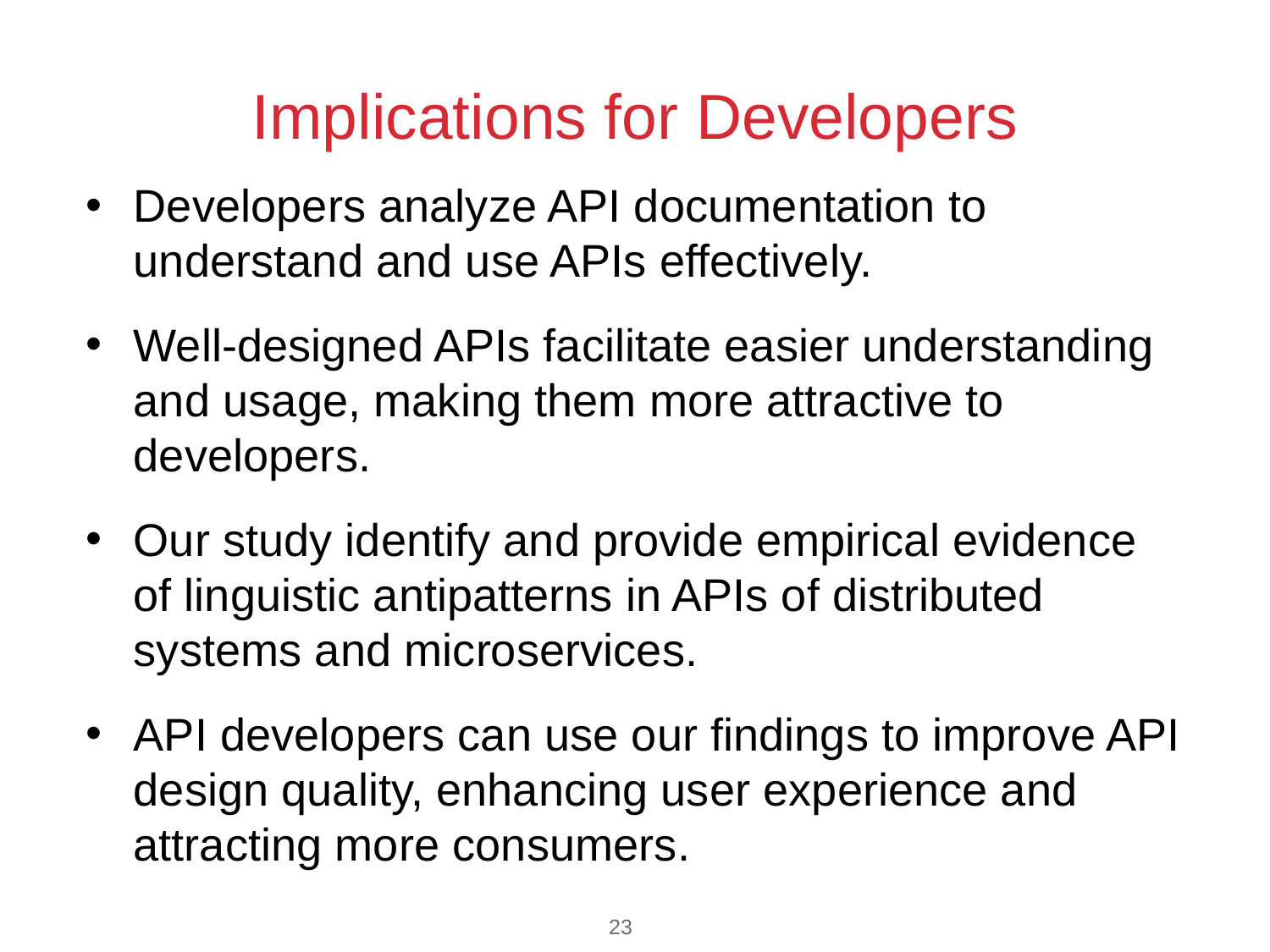

# Implications for Developers
Developers analyze API documentation to understand and use APIs effectively.

Well-designed APIs facilitate easier understanding and usage, making them more attractive to developers.

Our study identify and provide empirical evidence of linguistic antipatterns in APIs of distributed systems and microservices.

API developers can use our findings to improve API design quality, enhancing user experience and attracting more consumers.
23